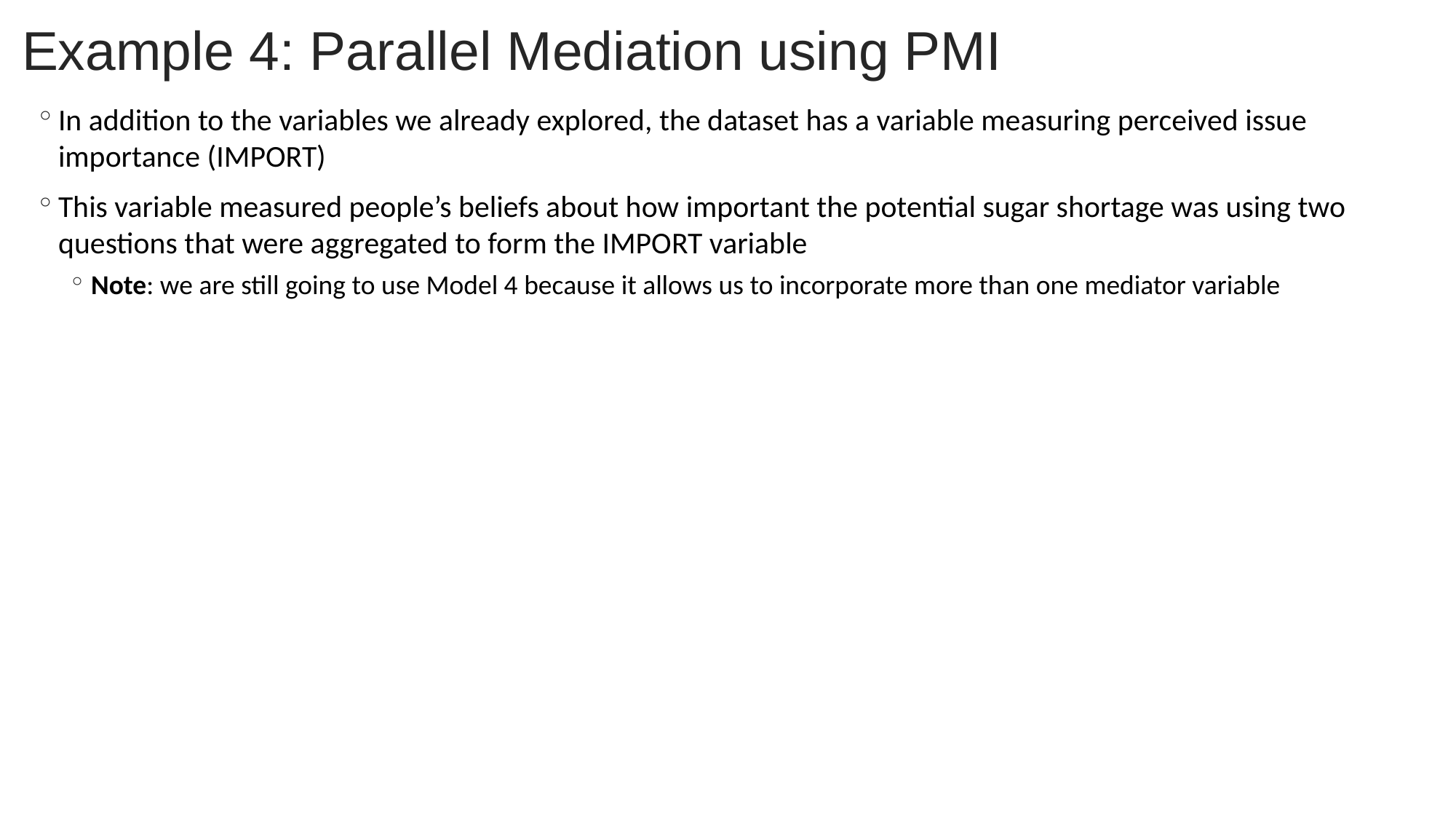

Example 4: Parallel Mediation using PMI
In addition to the variables we already explored, the dataset has a variable measuring perceived issue importance (IMPORT)
This variable measured people’s beliefs about how important the potential sugar shortage was using two questions that were aggregated to form the IMPORT variable
Note: we are still going to use Model 4 because it allows us to incorporate more than one mediator variable